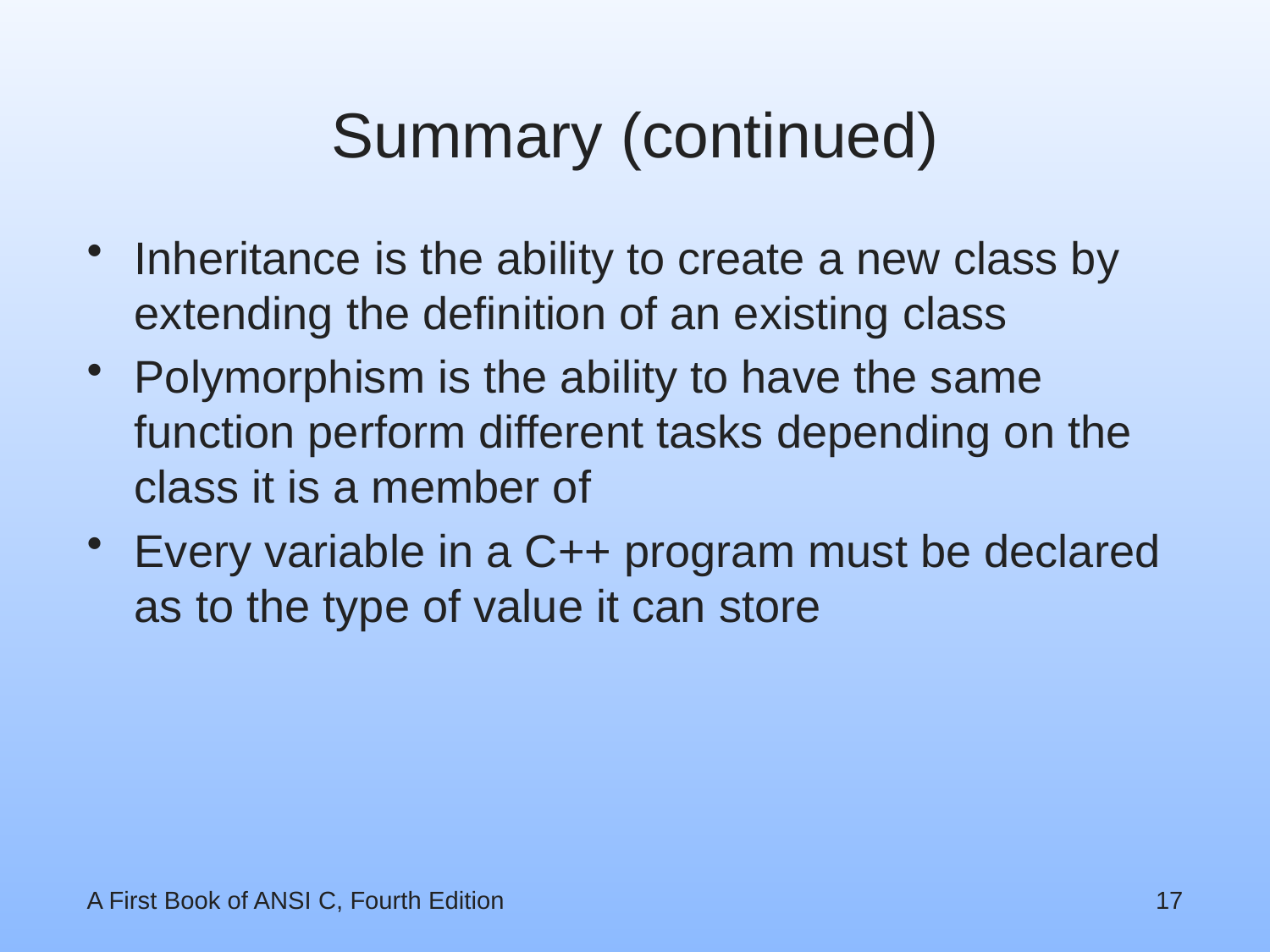

# Summary (continued)
Inheritance is the ability to create a new class by extending the definition of an existing class
Polymorphism is the ability to have the same function perform different tasks depending on the class it is a member of
Every variable in a C++ program must be declared as to the type of value it can store

A First Book of ANSI C, Fourth Edition
17